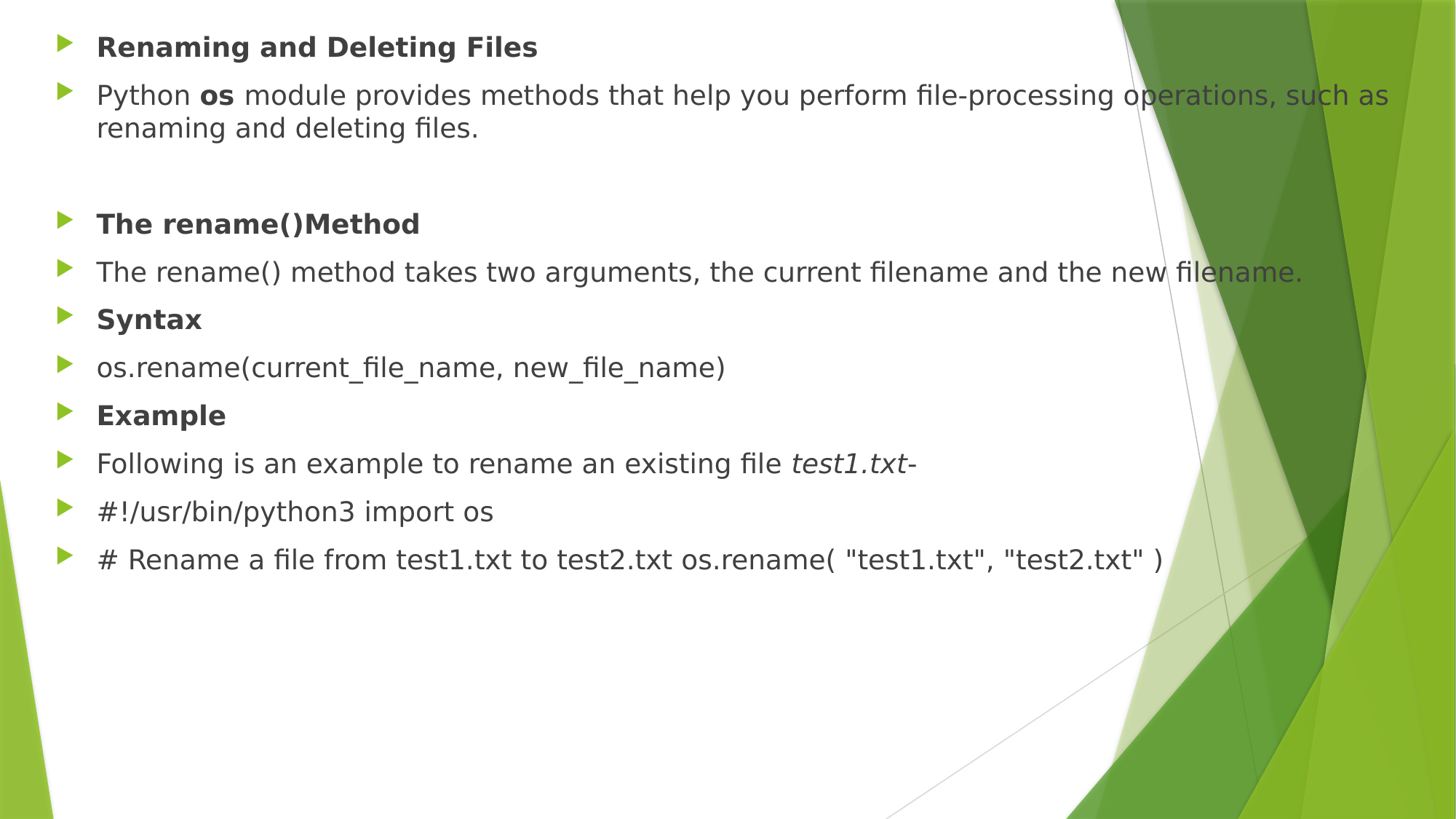

Renaming and Deleting Files
Python os module provides methods that help you perform file-processing operations, such as renaming and deleting files.

The rename()Method
The rename() method takes two arguments, the current filename and the new filename.
Syntax
os.rename(current_file_name, new_file_name)
Example
Following is an example to rename an existing file test1.txt-
#!/usr/bin/python3 import os
# Rename a file from test1.txt to test2.txt os.rename( "test1.txt", "test2.txt" )